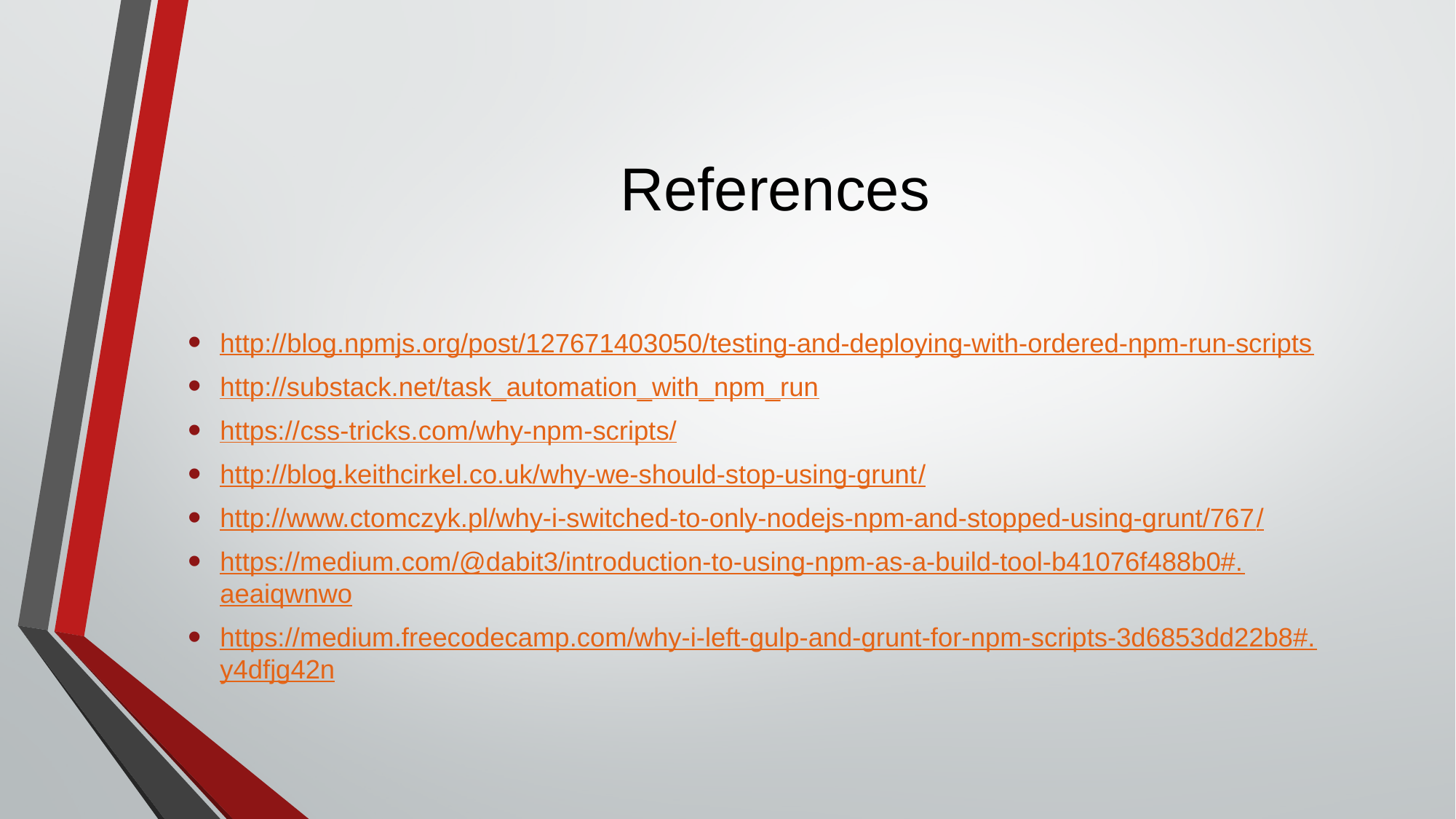

# References
http://blog.npmjs.org/post/127671403050/testing-and-deploying-with-ordered-npm-run-scripts
http://substack.net/task_automation_with_npm_run
https://css-tricks.com/why-npm-scripts/
http://blog.keithcirkel.co.uk/why-we-should-stop-using-grunt/
http://www.ctomczyk.pl/why-i-switched-to-only-nodejs-npm-and-stopped-using-grunt/767/
https://medium.com/@dabit3/introduction-to-using-npm-as-a-build-tool-b41076f488b0#.aeaiqwnwo
https://medium.freecodecamp.com/why-i-left-gulp-and-grunt-for-npm-scripts-3d6853dd22b8#.y4dfjg42n